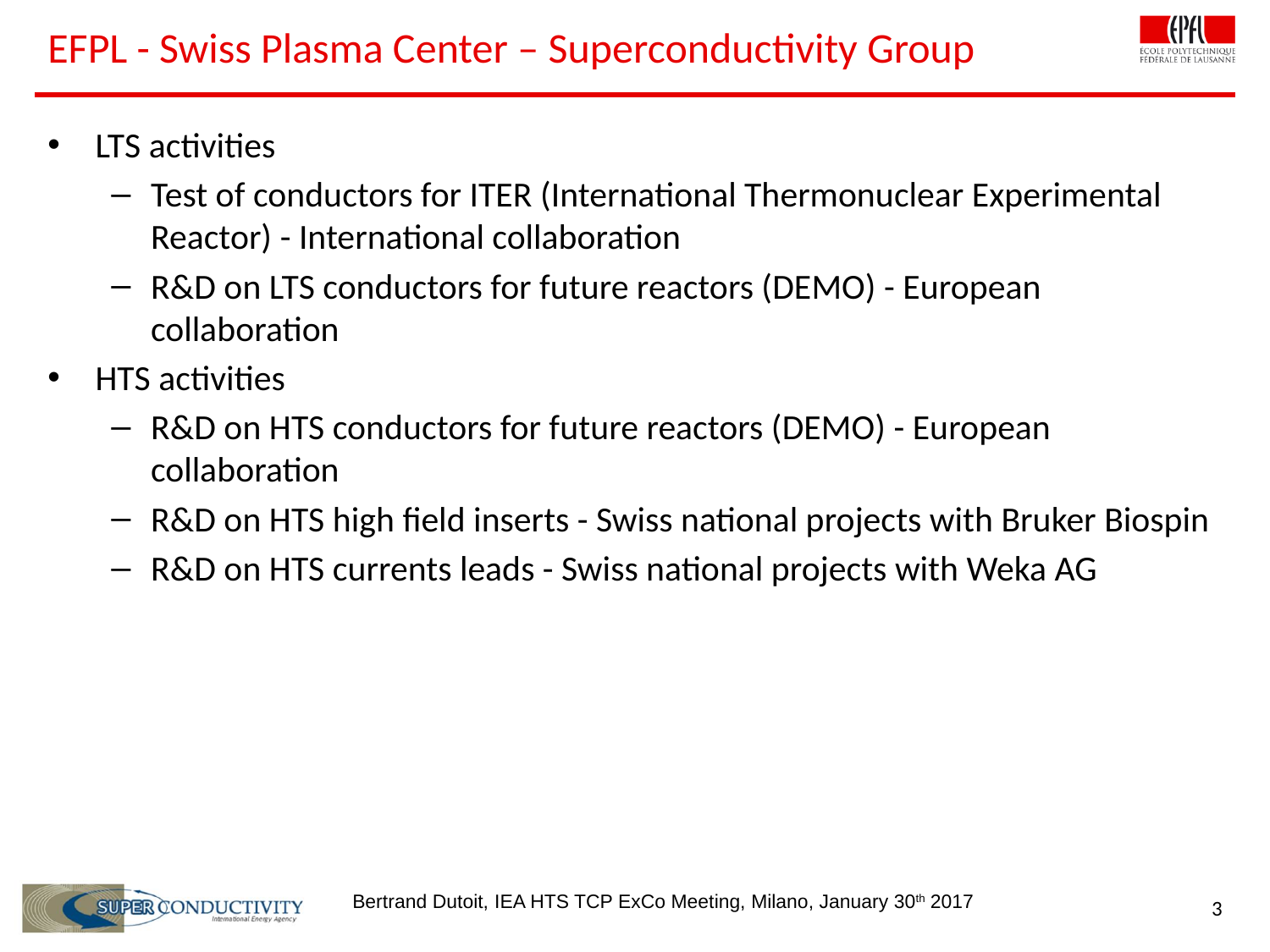

# EFPL - Swiss Plasma Center – Superconductivity Group
LTS activities
Test of conductors for ITER (International Thermonuclear Experimental Reactor) - International collaboration
R&D on LTS conductors for future reactors (DEMO) - European collaboration
HTS activities
R&D on HTS conductors for future reactors (DEMO) - European collaboration
R&D on HTS high field inserts - Swiss national projects with Bruker Biospin
R&D on HTS currents leads - Swiss national projects with Weka AG
Bertrand Dutoit, IEA HTS TCP ExCo Meeting, Milano, January 30th 2017
3